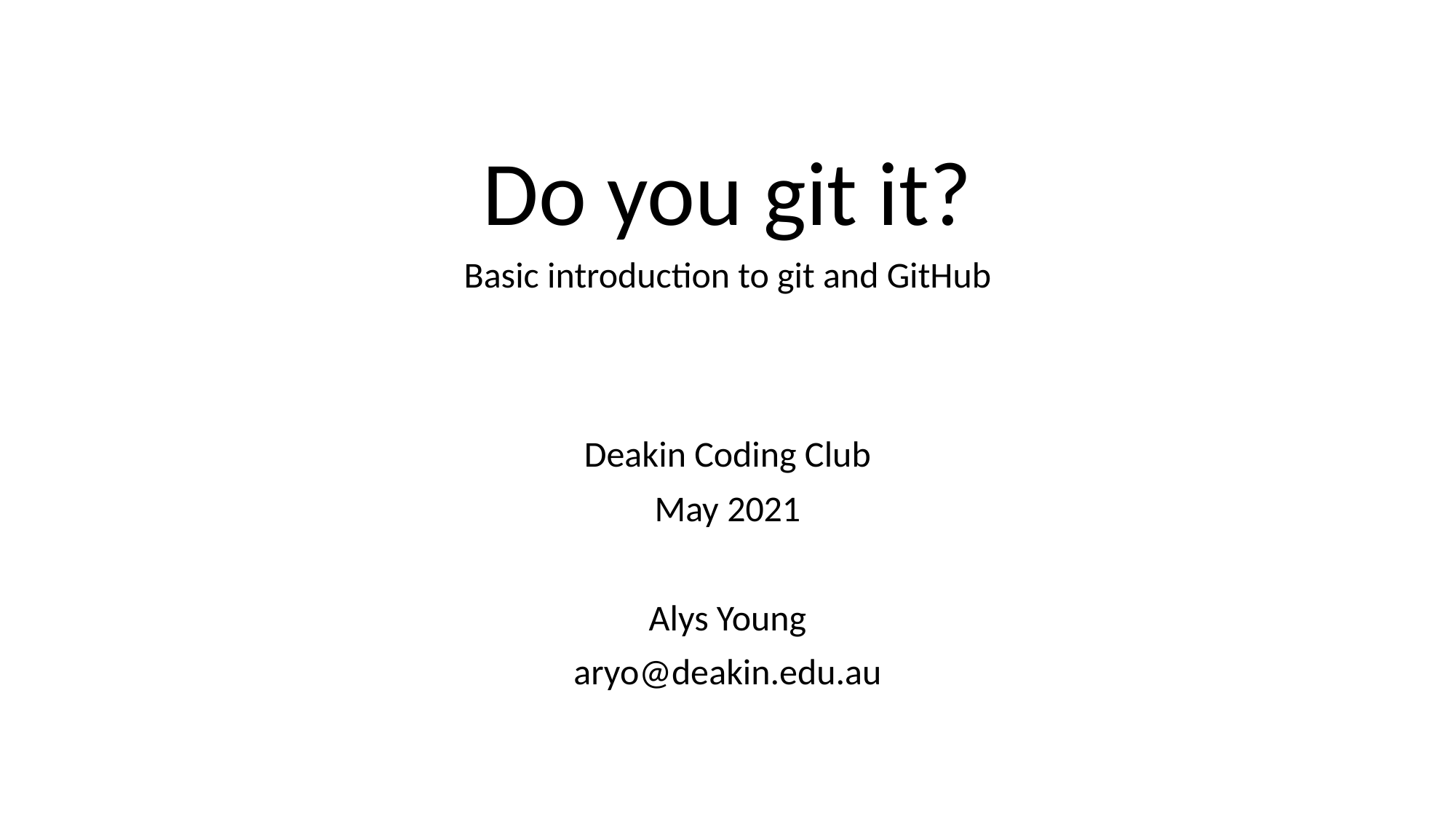

# Do you git it?
Basic introduction to git and GitHub
Deakin Coding Club
May 2021

Alys Young
aryo@deakin.edu.au